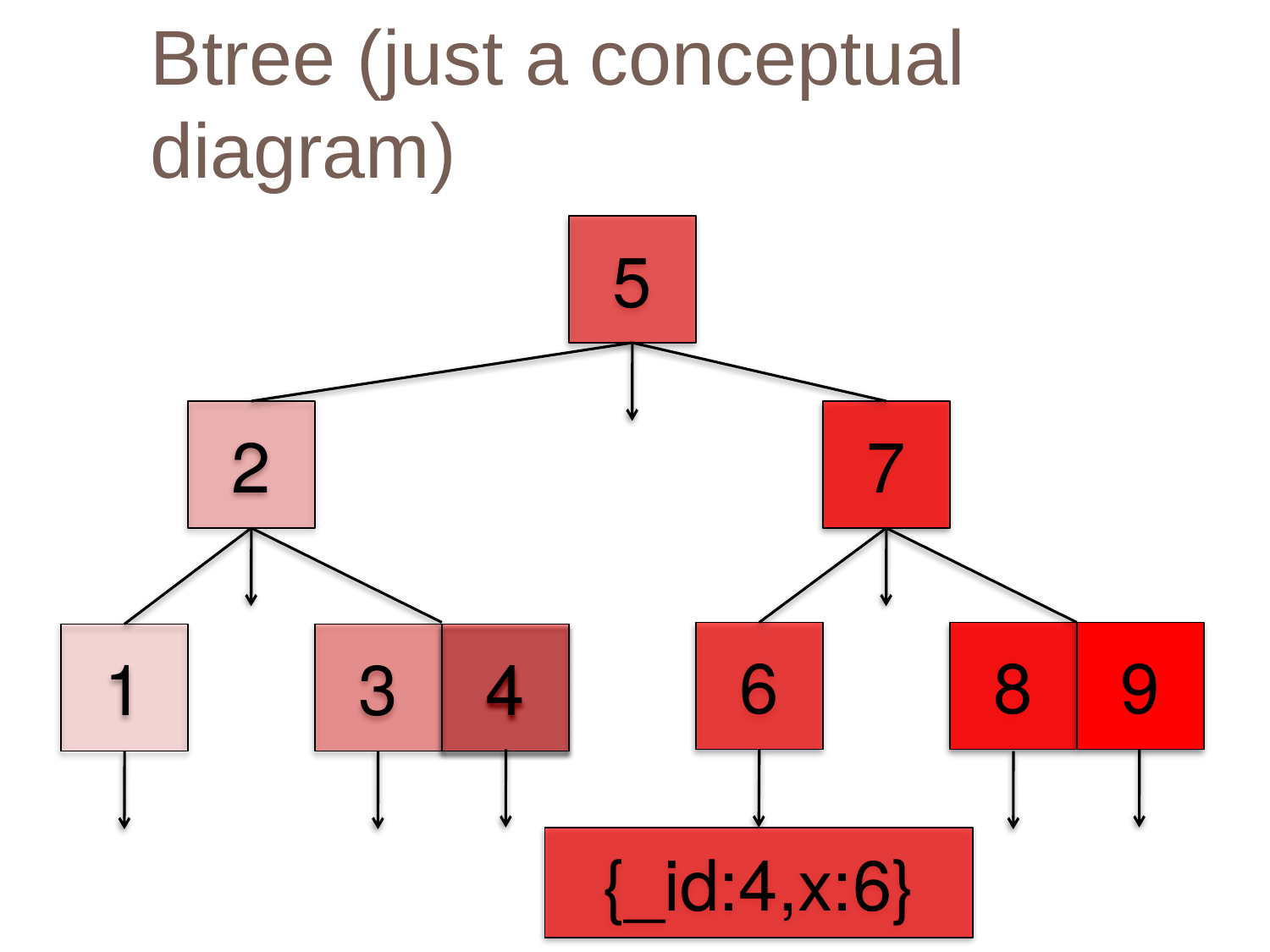

Btree (just a conceptual diagram)
5
2
7
6
8
9
1
3
4
{_id:4,x:6}